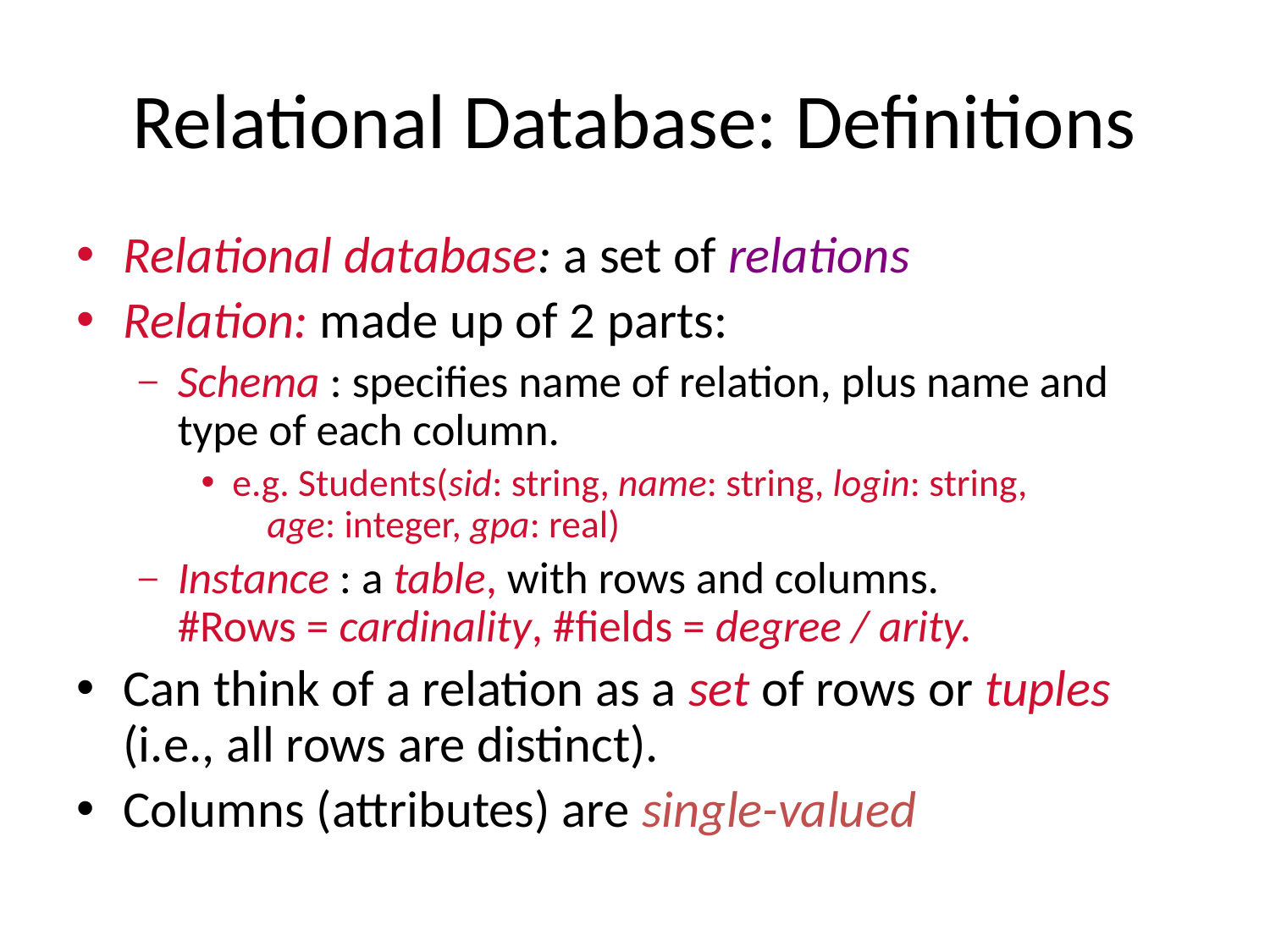

# Relational Database: Definitions
Relational database: a set of relations
Relation: made up of 2 parts:
Schema : specifies name of relation, plus name and type of each column.
e.g. Students(sid: string, name: string, login: string,                        age: integer, gpa: real)
Instance : a table, with rows and columns.
#Rows = cardinality, #fields = degree / arity.
Can think of a relation as a set of rows or tuples (i.e., all rows are distinct).
Columns (attributes) are single-valued